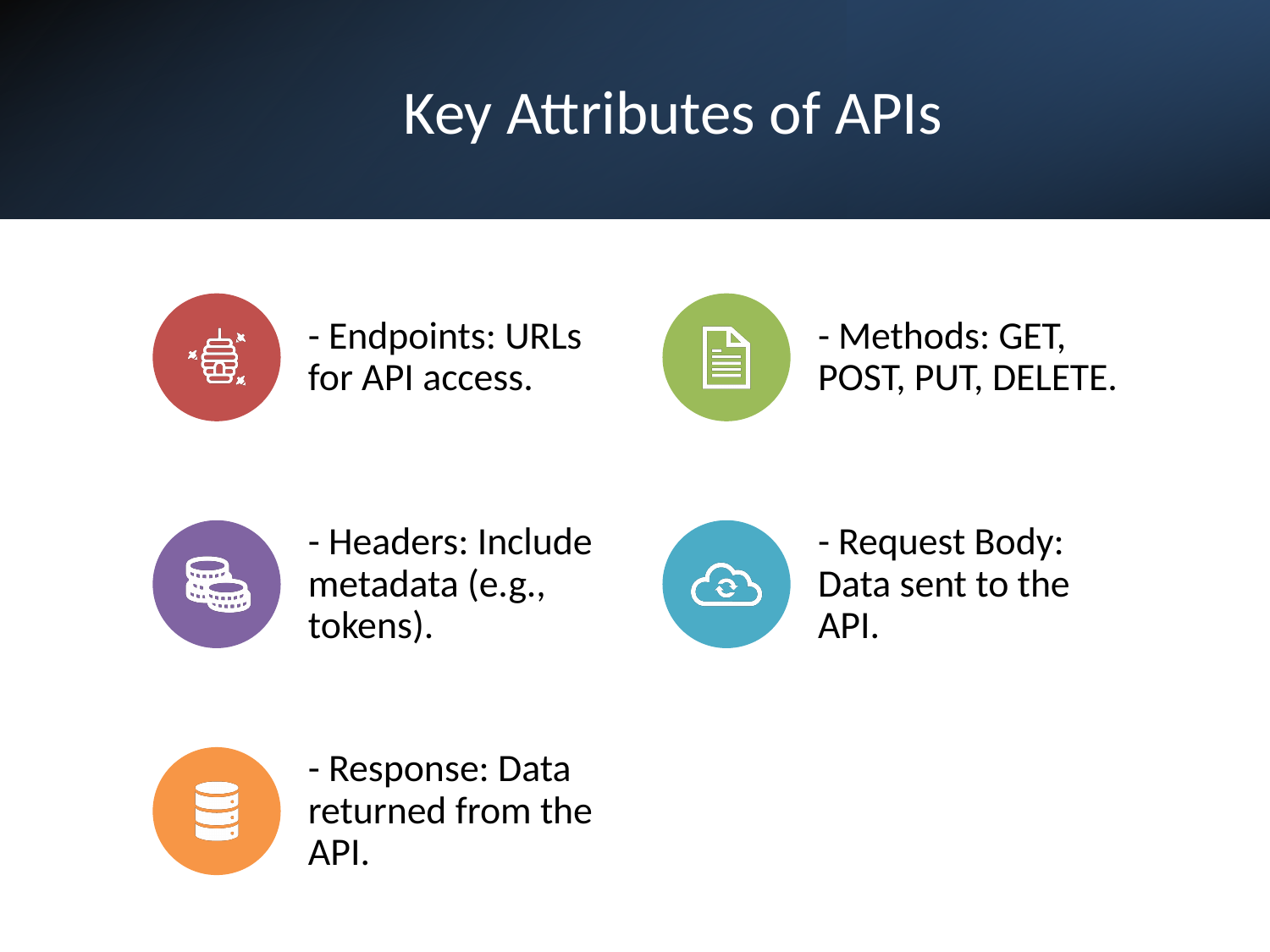

# Key Attributes of APIs
- Endpoints: URLs for API access.
- Methods: GET, POST, PUT, DELETE.
- Headers: Include metadata (e.g., tokens).
- Request Body: Data sent to the API.
- Response: Data returned from the API.